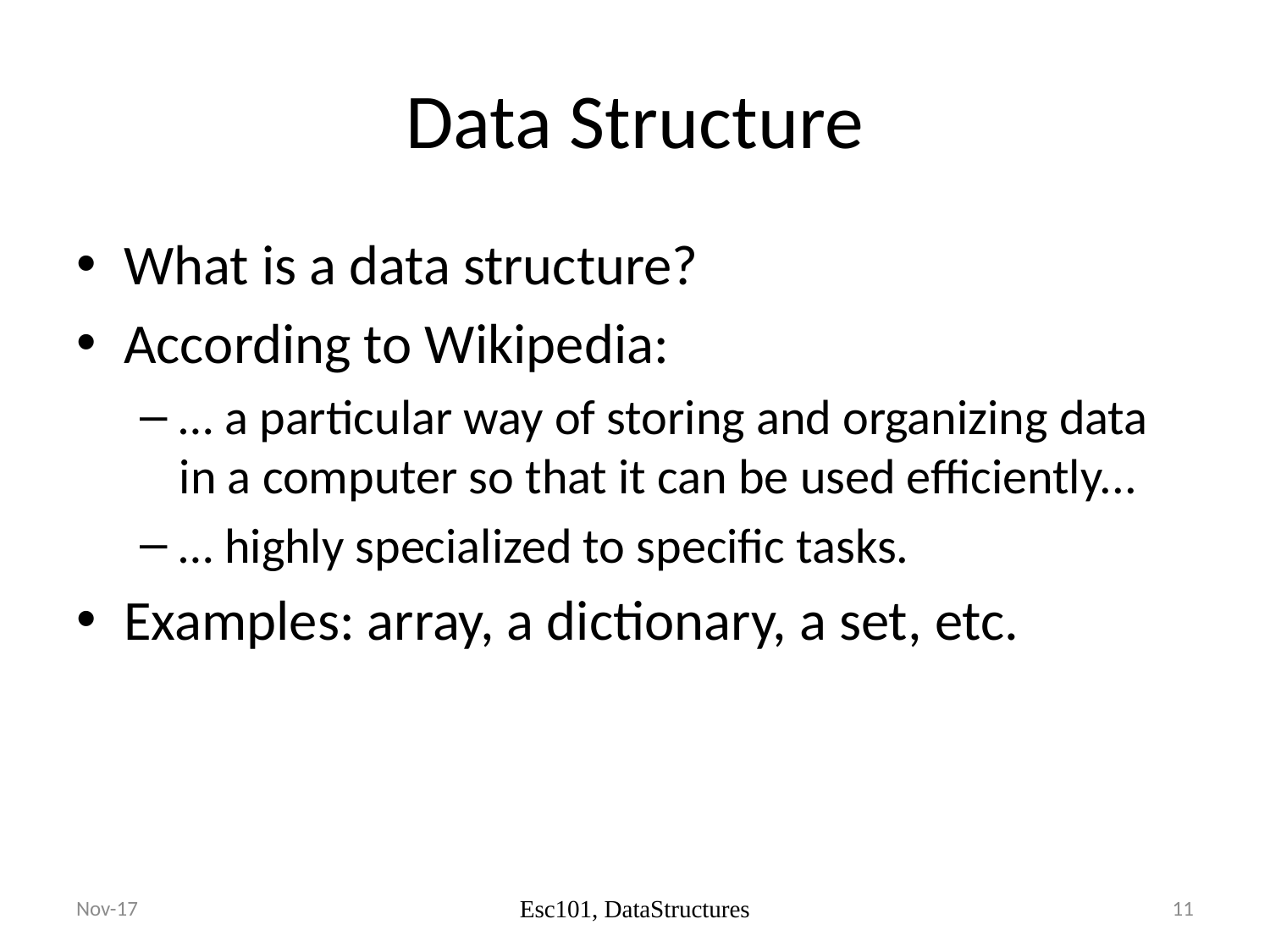

# Data Structure
What is a data structure?
According to Wikipedia:
… a particular way of storing and organizing data in a computer so that it can be used efficiently...
… highly specialized to specific tasks.
Examples: array, a dictionary, a set, etc.
Nov-17
11
Esc101, DataStructures